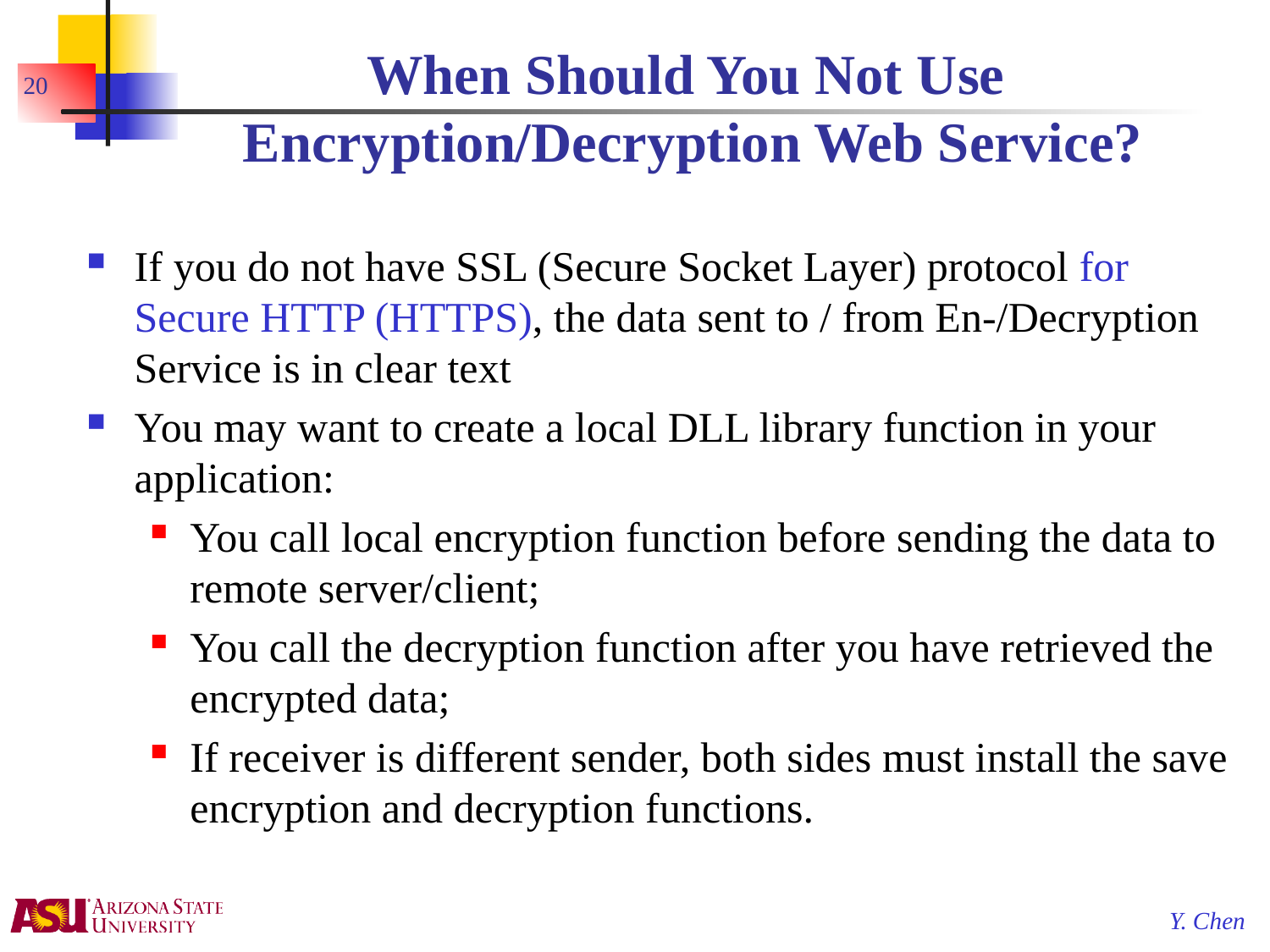

# When Should You Not Use Encryption/Decryption Web Service?
20
If you do not have SSL (Secure Socket Layer) protocol for Secure HTTP (HTTPS), the data sent to / from En-/Decryption Service is in clear text
You may want to create a local DLL library function in your application:
You call local encryption function before sending the data to remote server/client;
You call the decryption function after you have retrieved the encrypted data;
If receiver is different sender, both sides must install the save encryption and decryption functions.